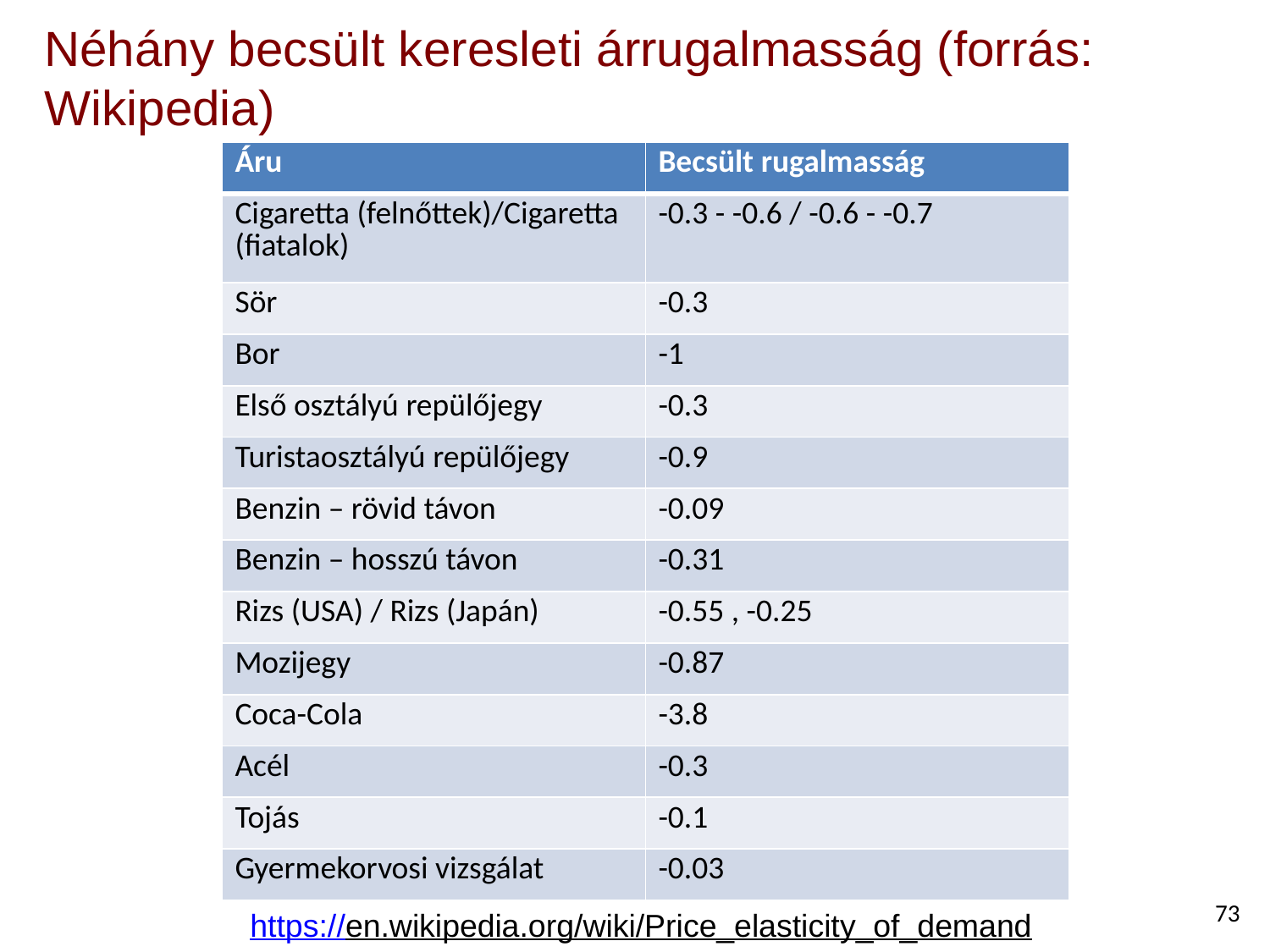

# Néhány becsült keresleti árrugalmasság (forrás: Wikipedia)
| Áru | Becsült rugalmasság |
| --- | --- |
| Cigaretta (felnőttek)/Cigaretta (fiatalok) | -0.3 - -0.6 / -0.6 - -0.7 |
| Sör | -0.3 |
| Bor | -1 |
| Első osztályú repülőjegy | -0.3 |
| Turistaosztályú repülőjegy | -0.9 |
| Benzin – rövid távon | -0.09 |
| Benzin – hosszú távon | -0.31 |
| Rizs (USA) / Rizs (Japán) | -0.55 , -0.25 |
| Mozijegy | -0.87 |
| Coca-Cola | -3.8 |
| Acél | -0.3 |
| Tojás | -0.1 |
| Gyermekorvosi vizsgálat | -0.03 |
73
https://en.wikipedia.org/wiki/Price_elasticity_of_demand